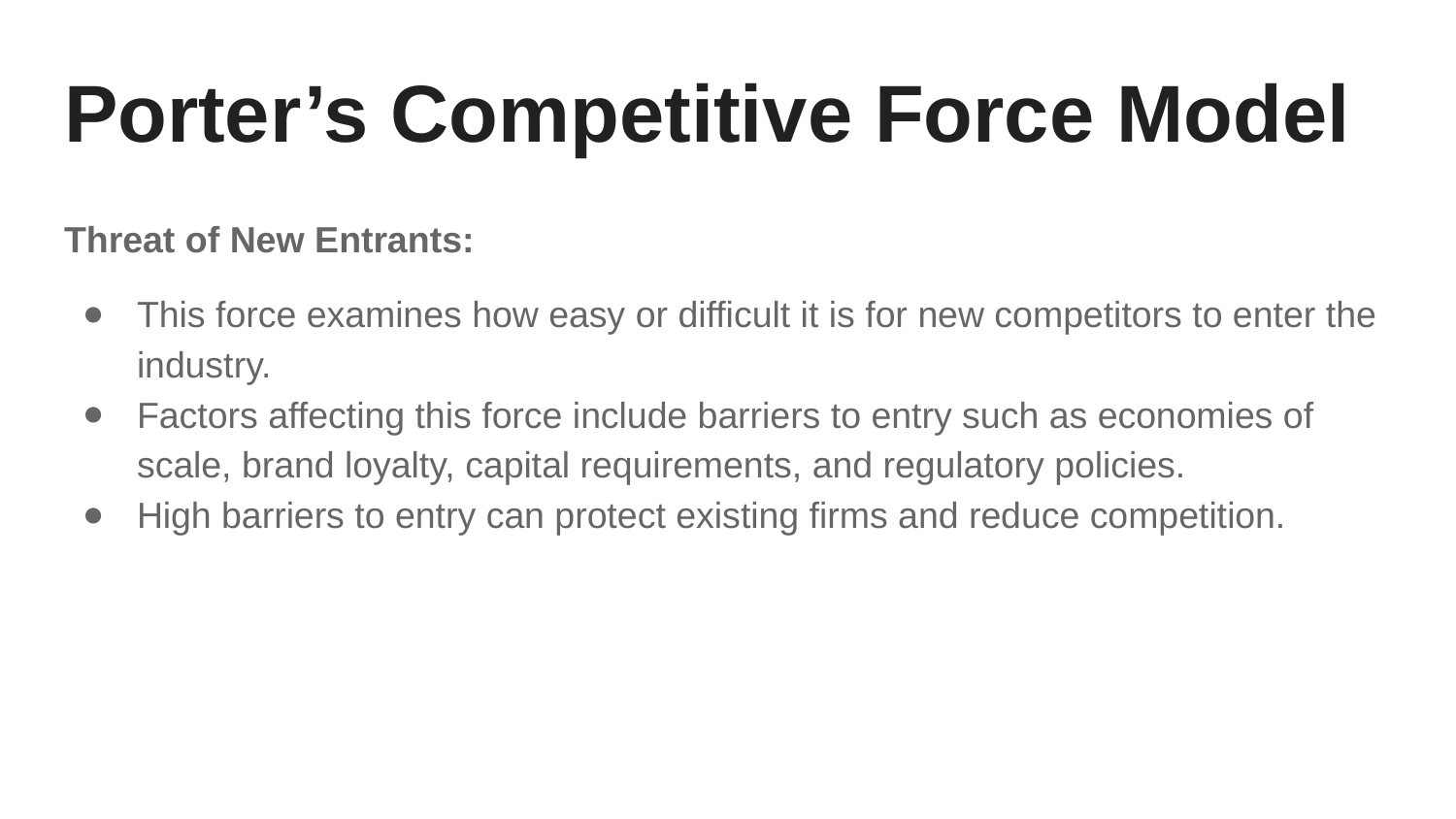

# Porter’s Competitive Force Model
Threat of New Entrants:
This force examines how easy or difficult it is for new competitors to enter the industry.
Factors affecting this force include barriers to entry such as economies of scale, brand loyalty, capital requirements, and regulatory policies.
High barriers to entry can protect existing firms and reduce competition.